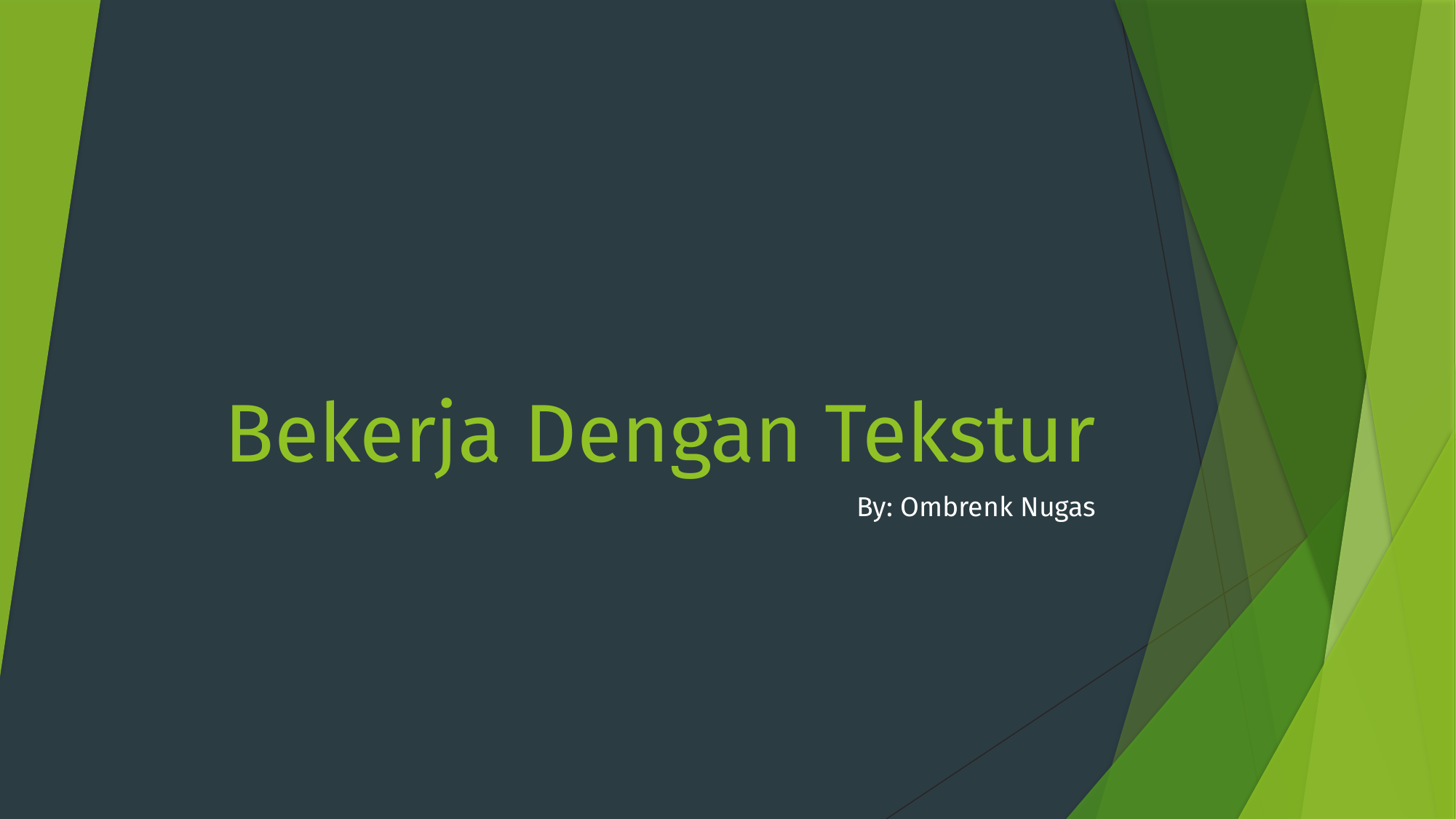

# Bekerja Dengan Tekstur
By: Ombrenk Nugas